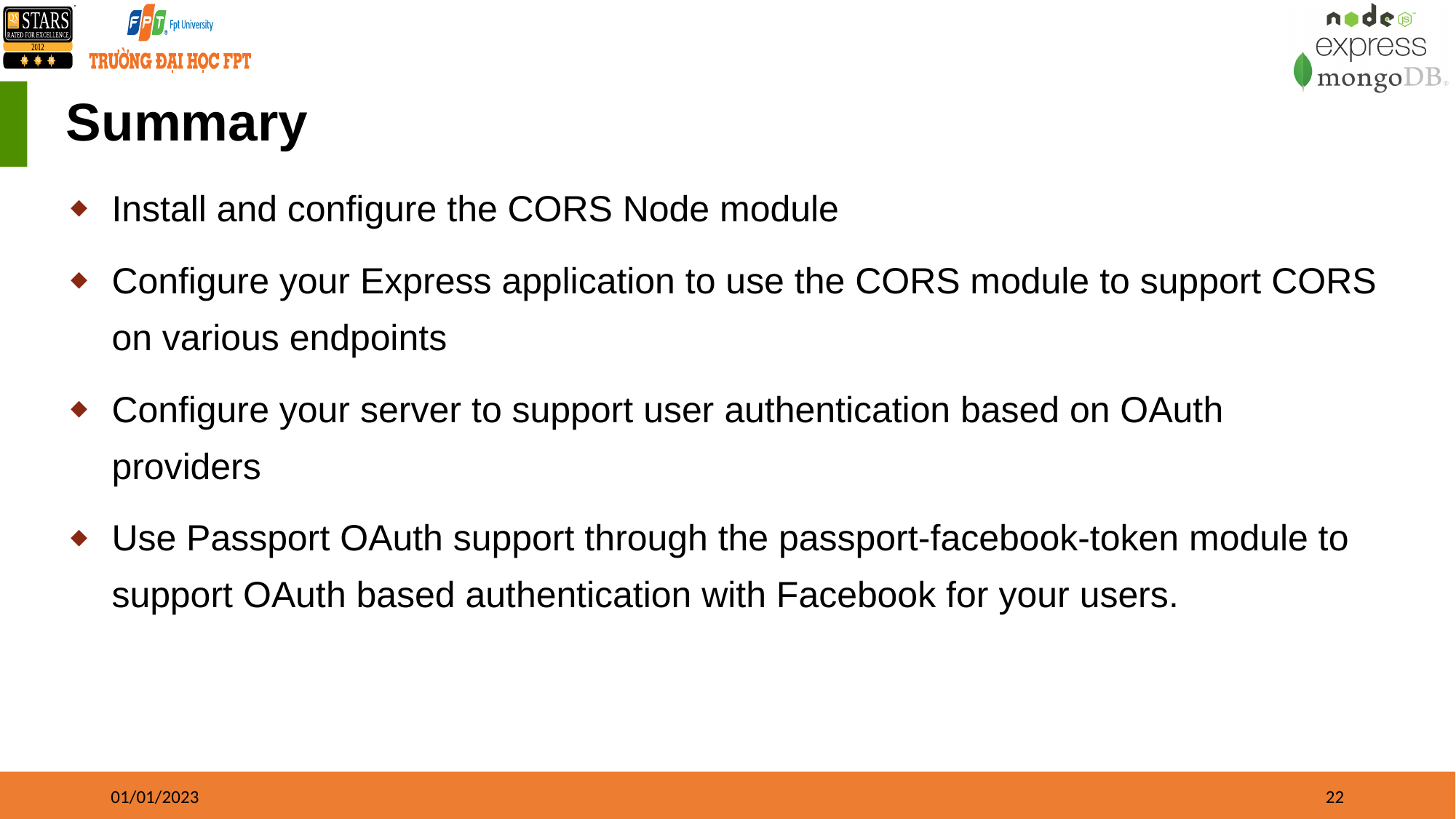

# Summary
Install and configure the CORS Node module
Configure your Express application to use the CORS module to support CORS on various endpoints
Configure your server to support user authentication based on OAuth providers
Use Passport OAuth support through the passport-facebook-token module to support OAuth based authentication with Facebook for your users.
01/01/2023
22